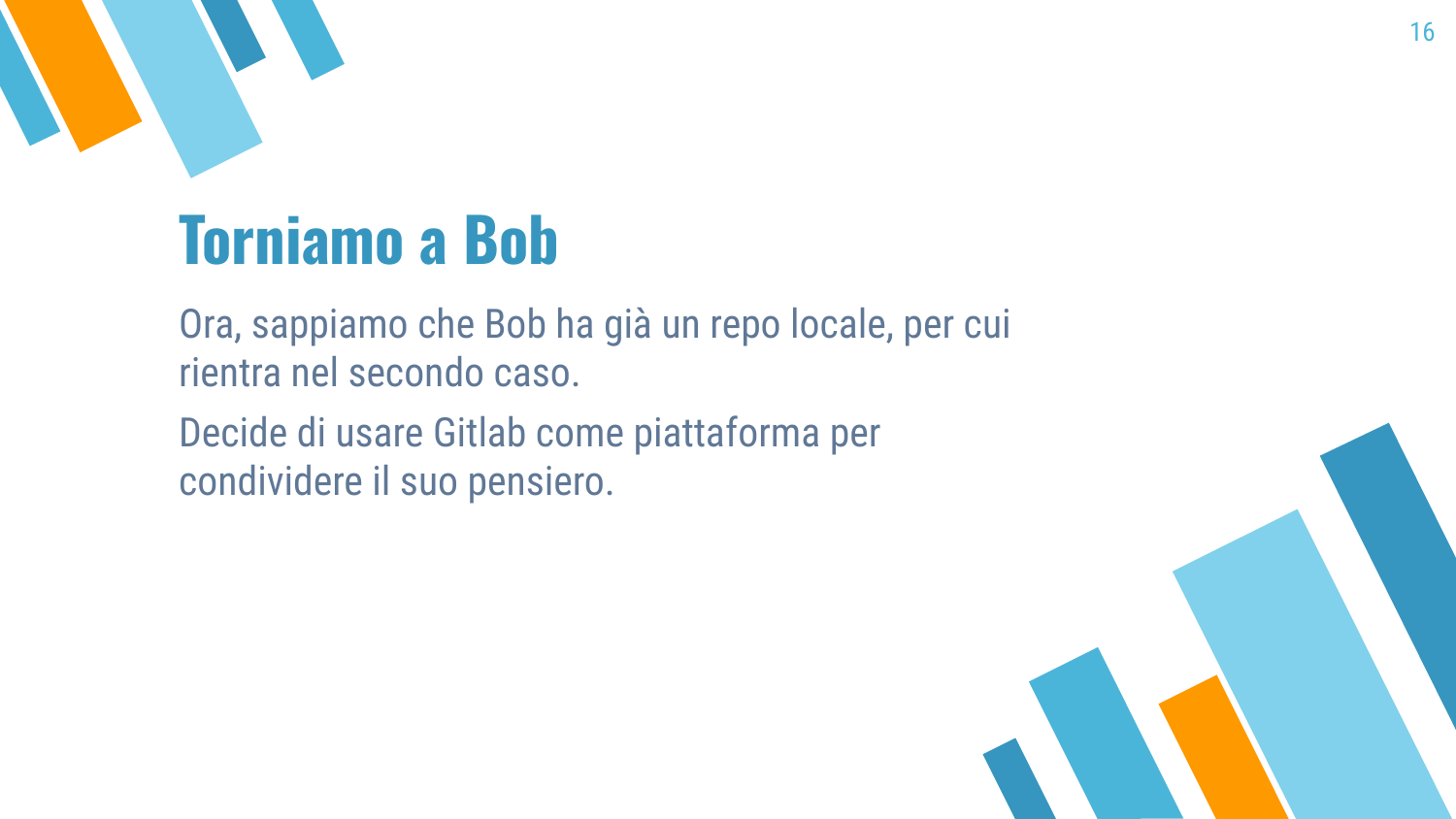

16
# Torniamo a Bob
Ora, sappiamo che Bob ha già un repo locale, per cui rientra nel secondo caso.
Decide di usare Gitlab come piattaforma per condividere il suo pensiero.